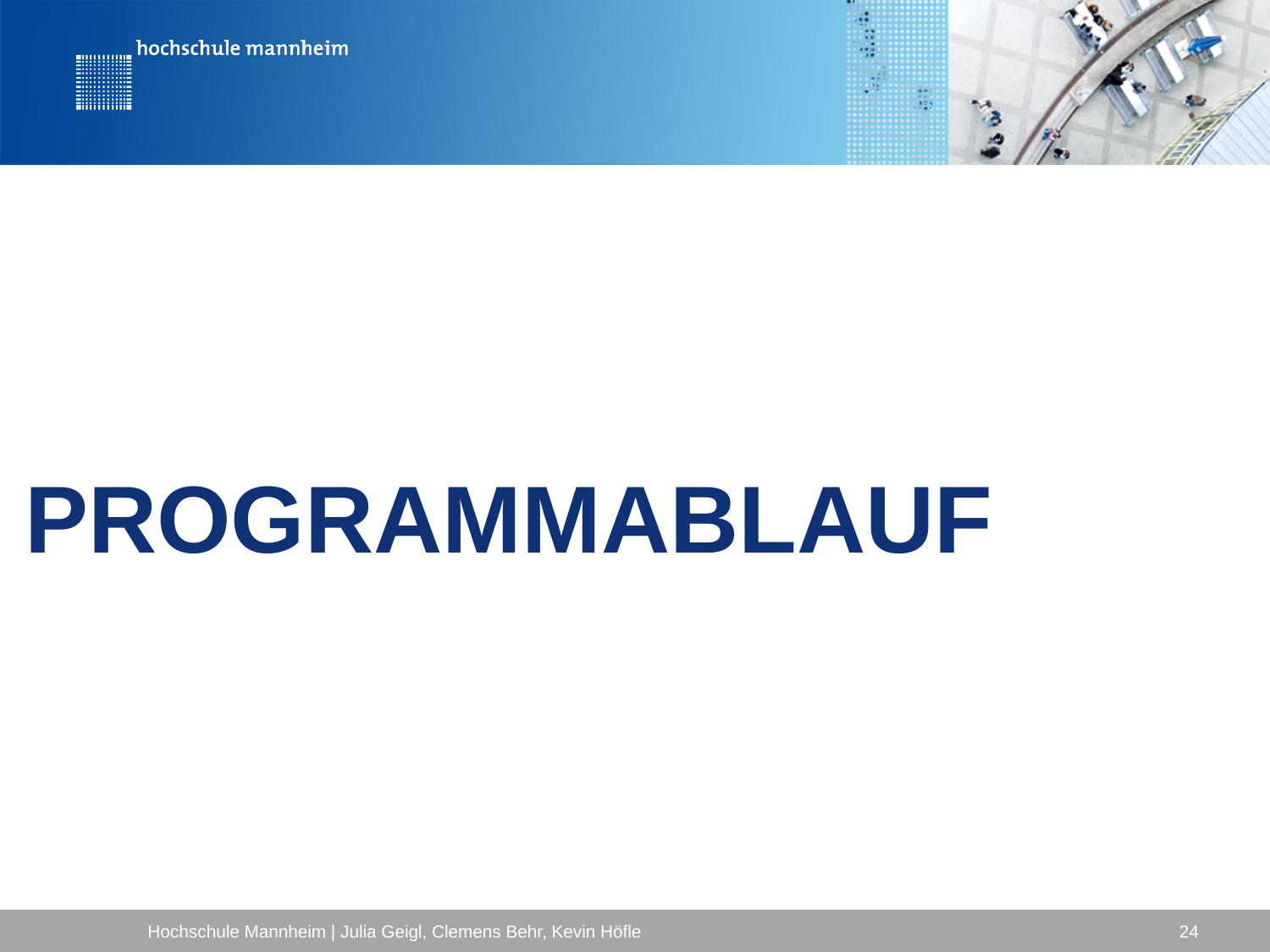

# PROGRAMMABLAUF
Hochschule Mannheim | Julia Geigl, Clemens Behr, Kevin Höfle
24